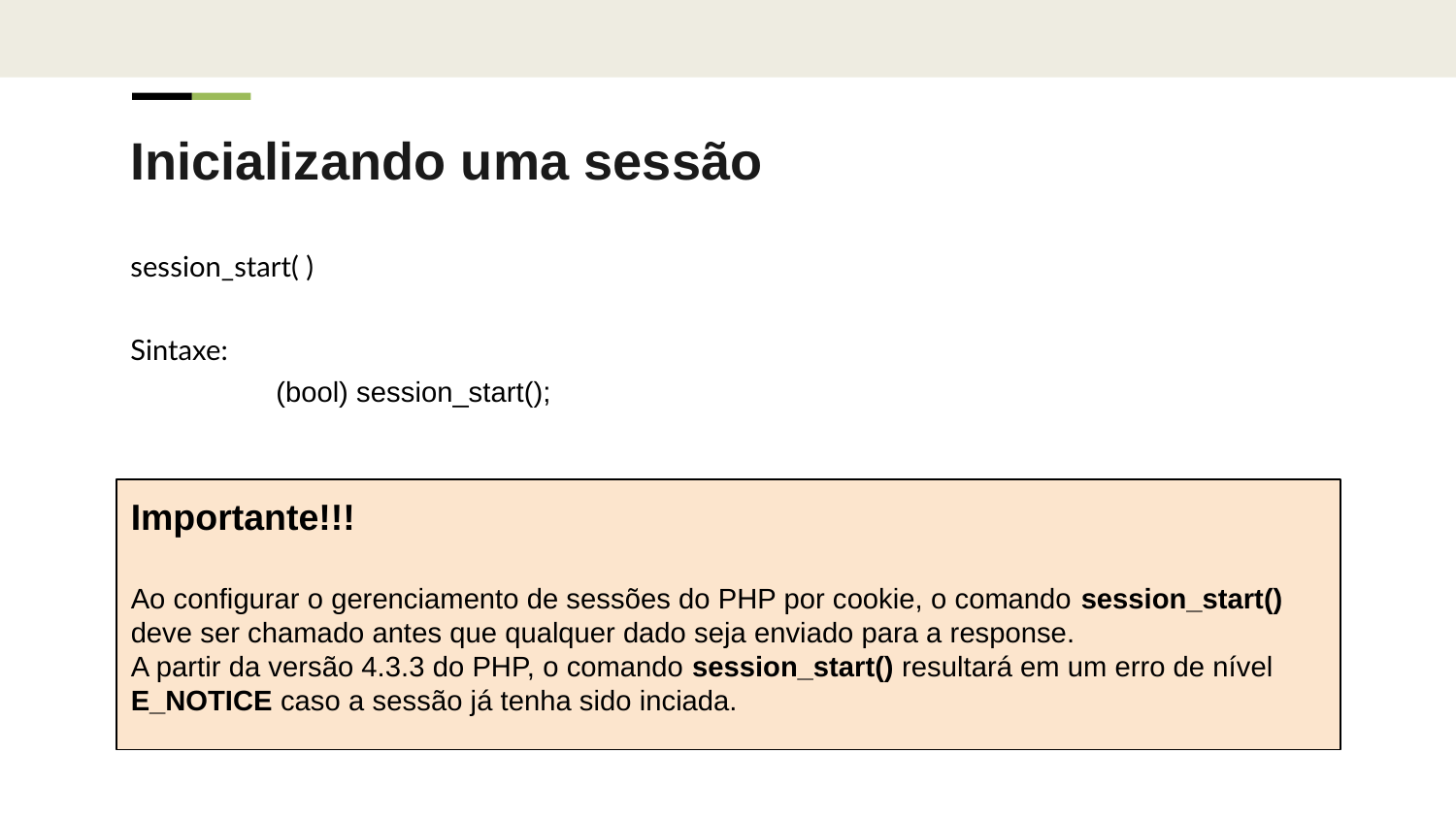

Inicializando uma sessão
session_start( )

Sintaxe:
	(bool) session_start();

Importante!!!

Ao configurar o gerenciamento de sessões do PHP por cookie, o comando session_start() deve ser chamado antes que qualquer dado seja enviado para a response.
A partir da versão 4.3.3 do PHP, o comando session_start() resultará em um erro de nível E_NOTICE caso a sessão já tenha sido inciada.